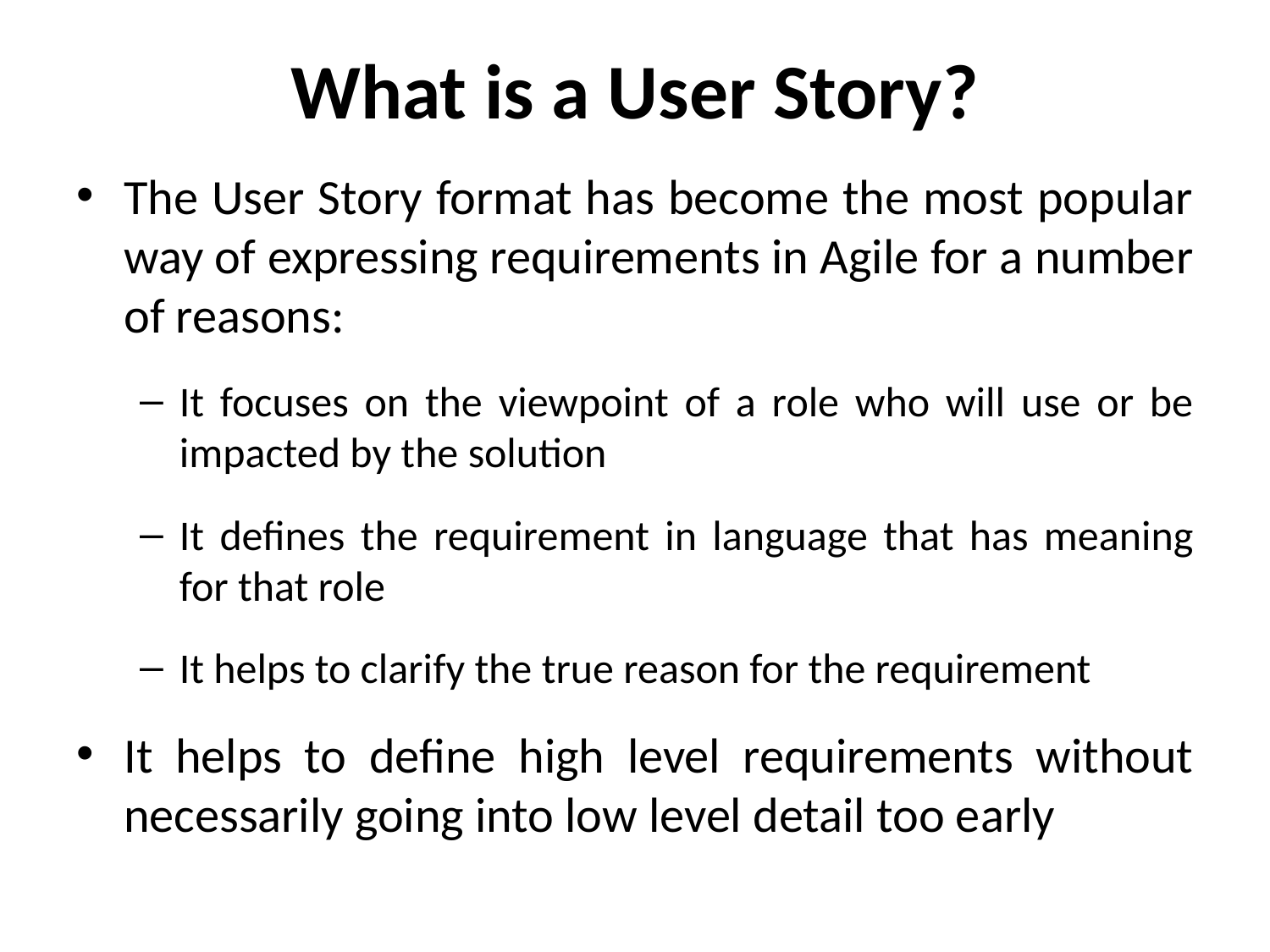

# What is a User Story?
The User Story format has become the most popular way of expressing requirements in Agile for a number of reasons:
It focuses on the viewpoint of a role who will use or be impacted by the solution
It defines the requirement in language that has meaning for that role
It helps to clarify the true reason for the requirement
It helps to define high level requirements without necessarily going into low level detail too early